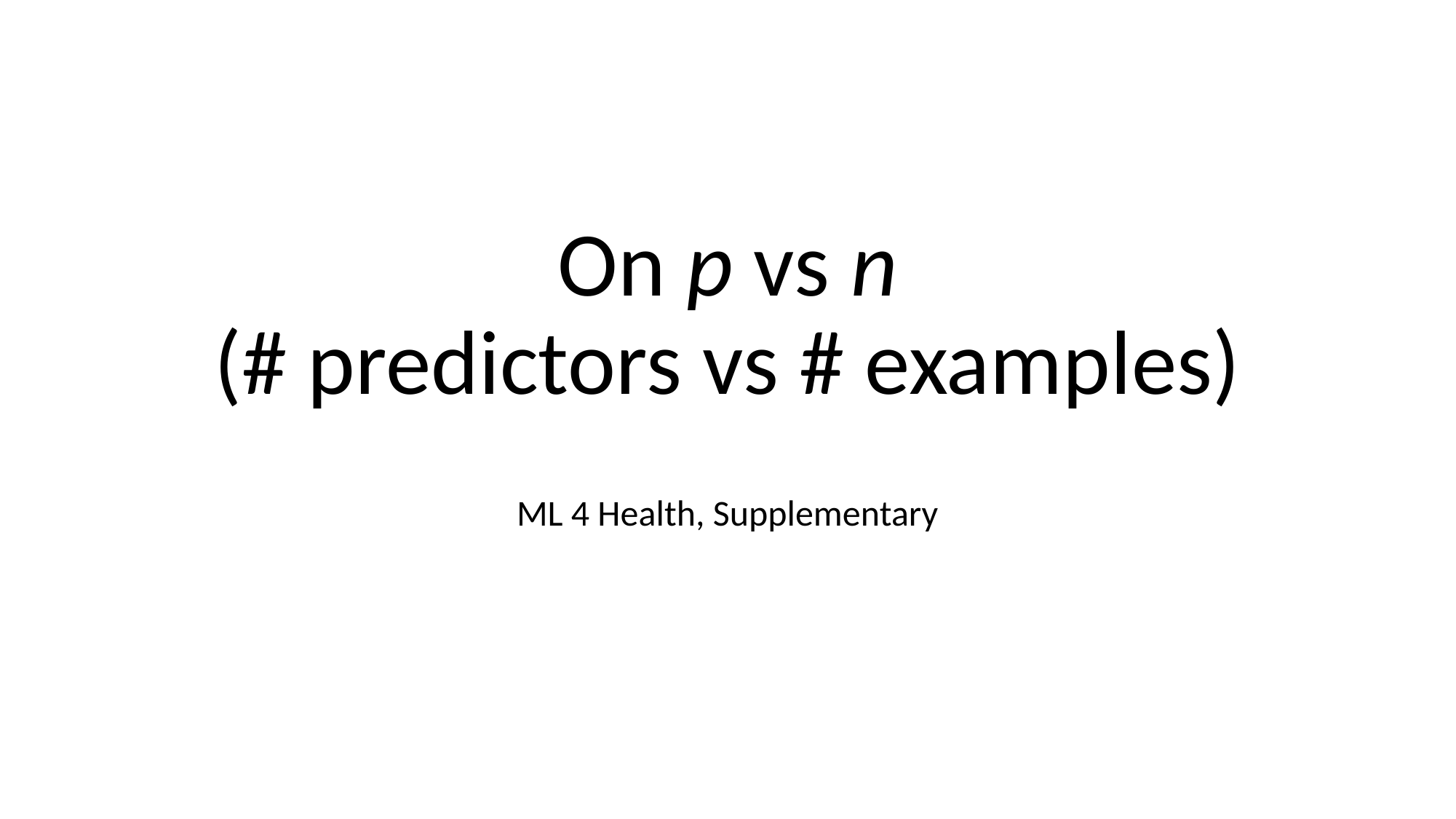

# On p vs n (# predictors vs # examples)

ML 4 Health, Supplementary